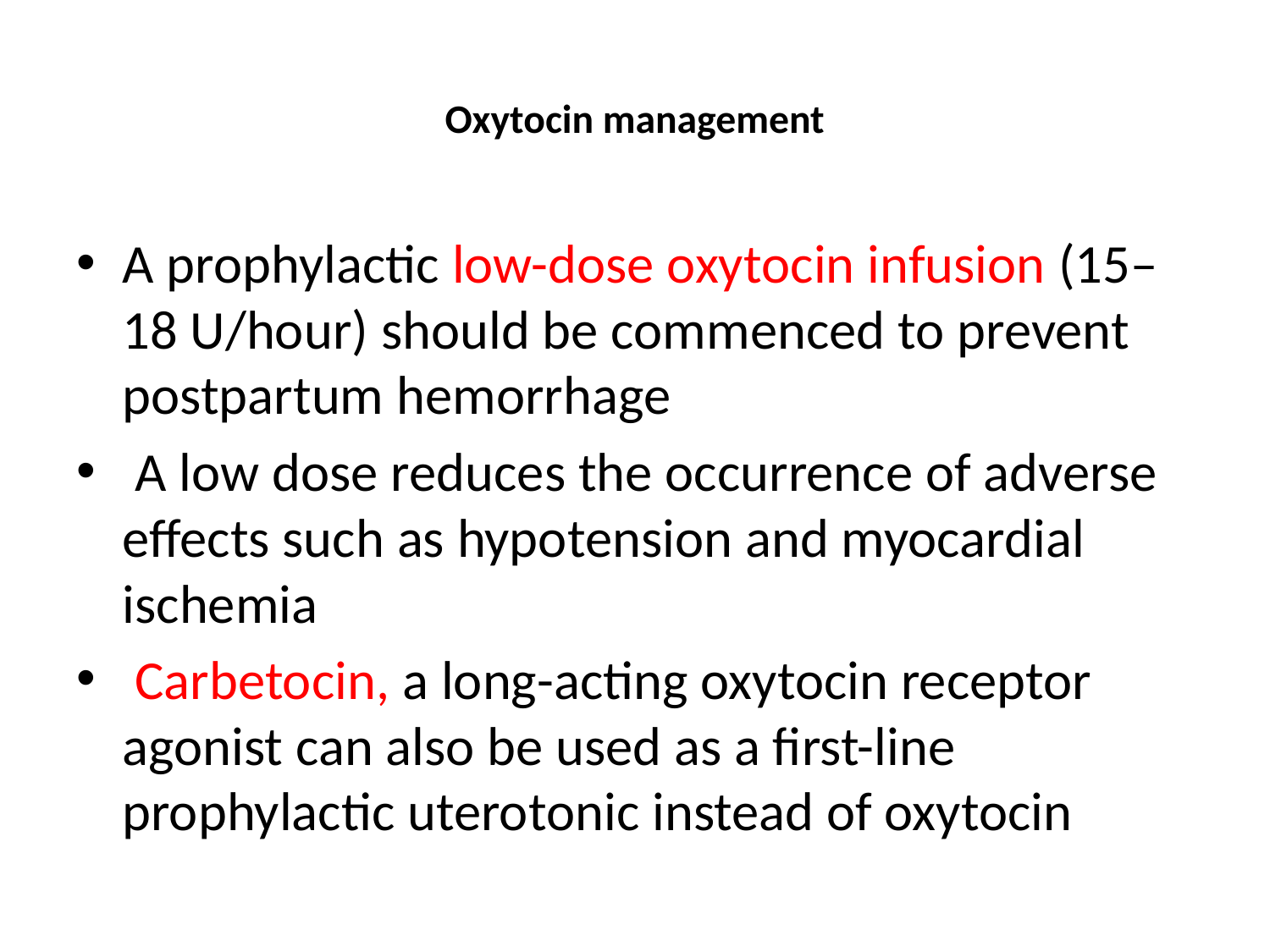

# Oxytocin management
A prophylactic low-dose oxytocin infusion (15–18 U/hour) should be commenced to prevent postpartum hemorrhage
 A low dose reduces the occurrence of adverse effects such as hypotension and myocardial ischemia
 Carbetocin, a long-acting oxytocin receptor agonist can also be used as a first-line prophylactic uterotonic instead of oxytocin